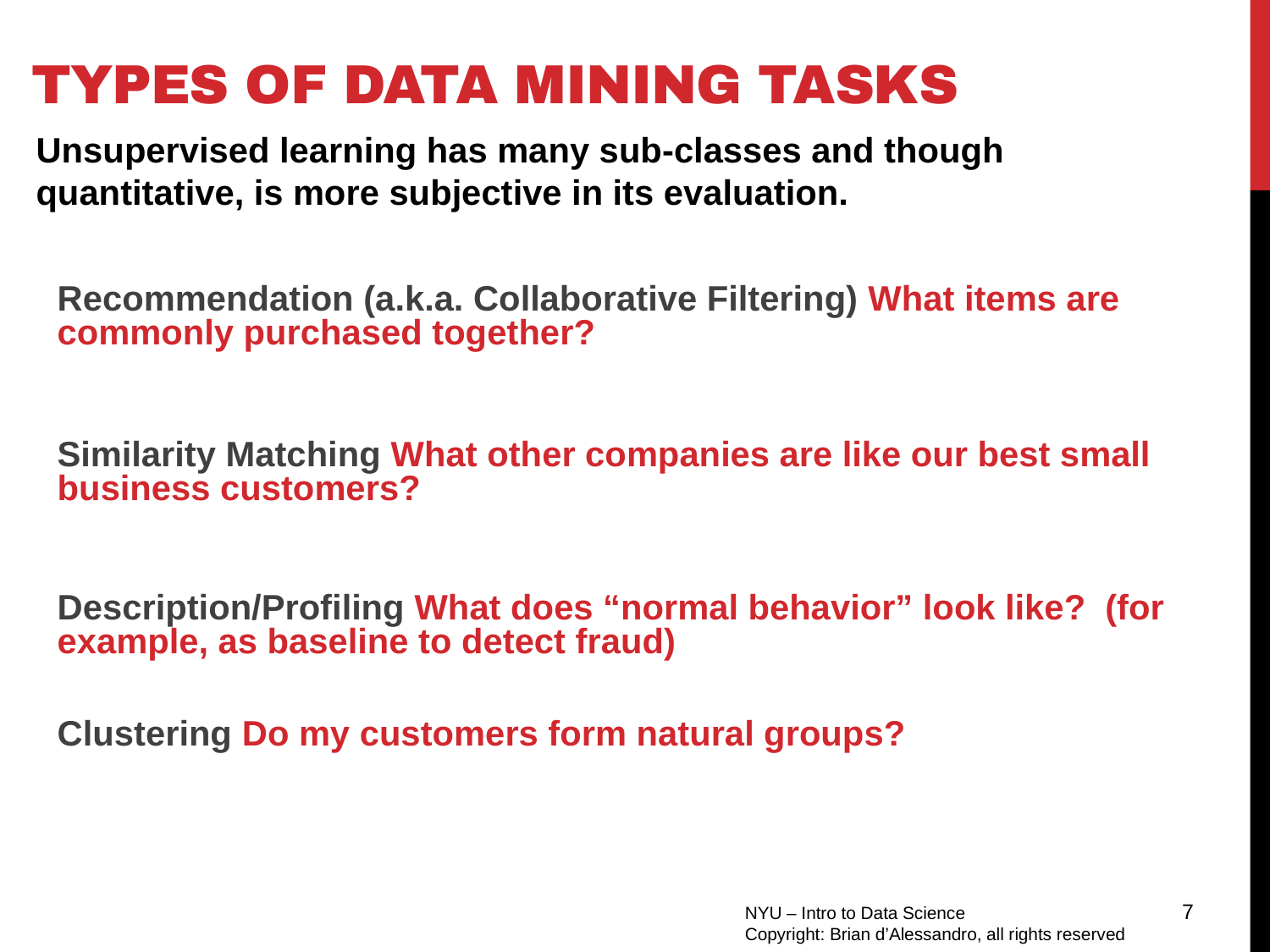

Types of Data Mining Tasks
Unsupervised learning has many sub-classes and though quantitative, is more subjective in its evaluation.
Recommendation (a.k.a. Collaborative Filtering) What items are commonly purchased together?

Similarity Matching What other companies are like our best small business customers?

Description/Profiling What does “normal behavior” look like?  (for example, as baseline to detect fraud)

Clustering Do my customers form natural groups?

7